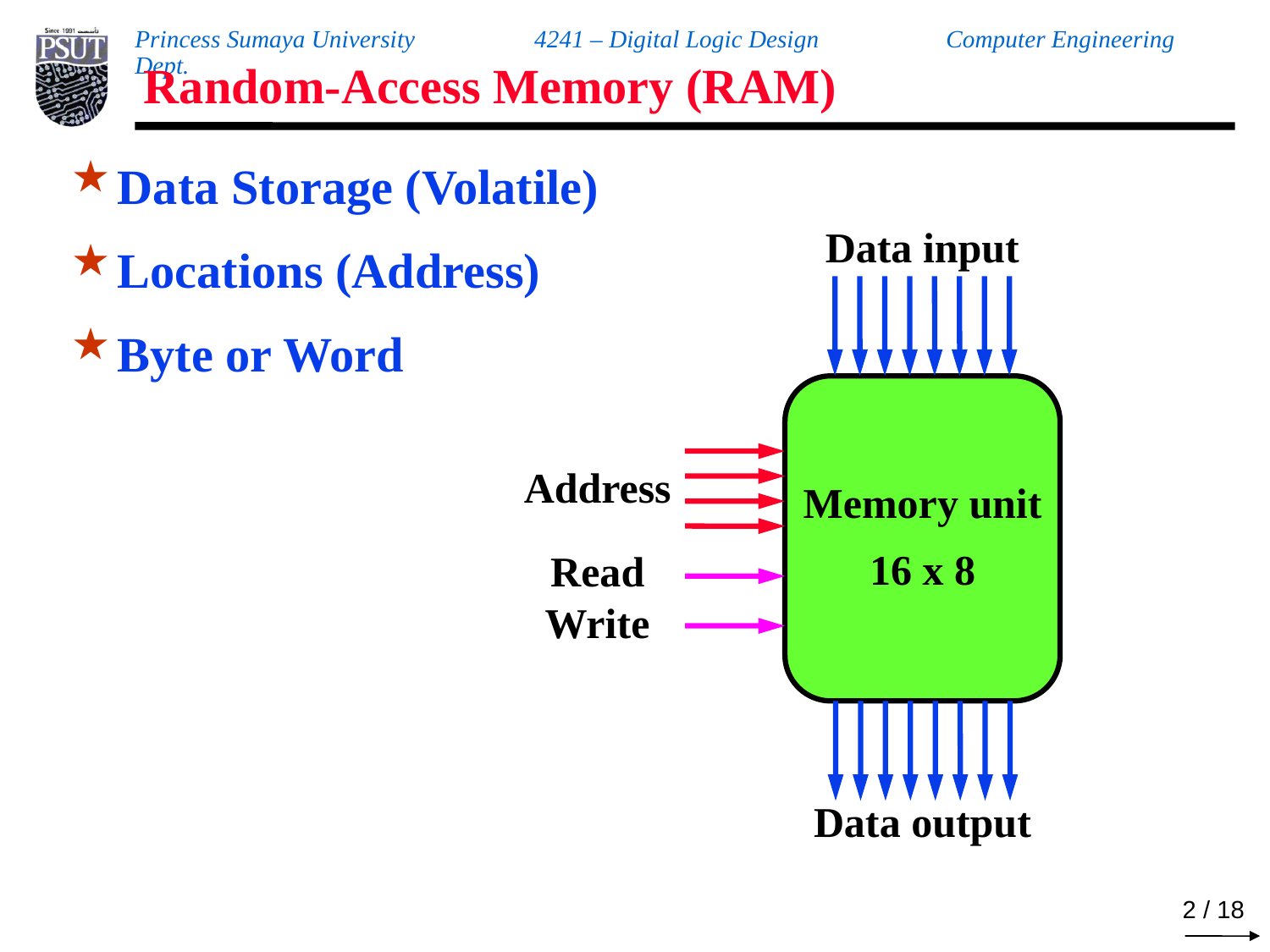

# Random-Access Memory (RAM)
Data Storage (Volatile)
Locations (Address)
Byte or Word
Data input

Memory unit
16 x 8

Address

Read

Write

Data output
2 / 18